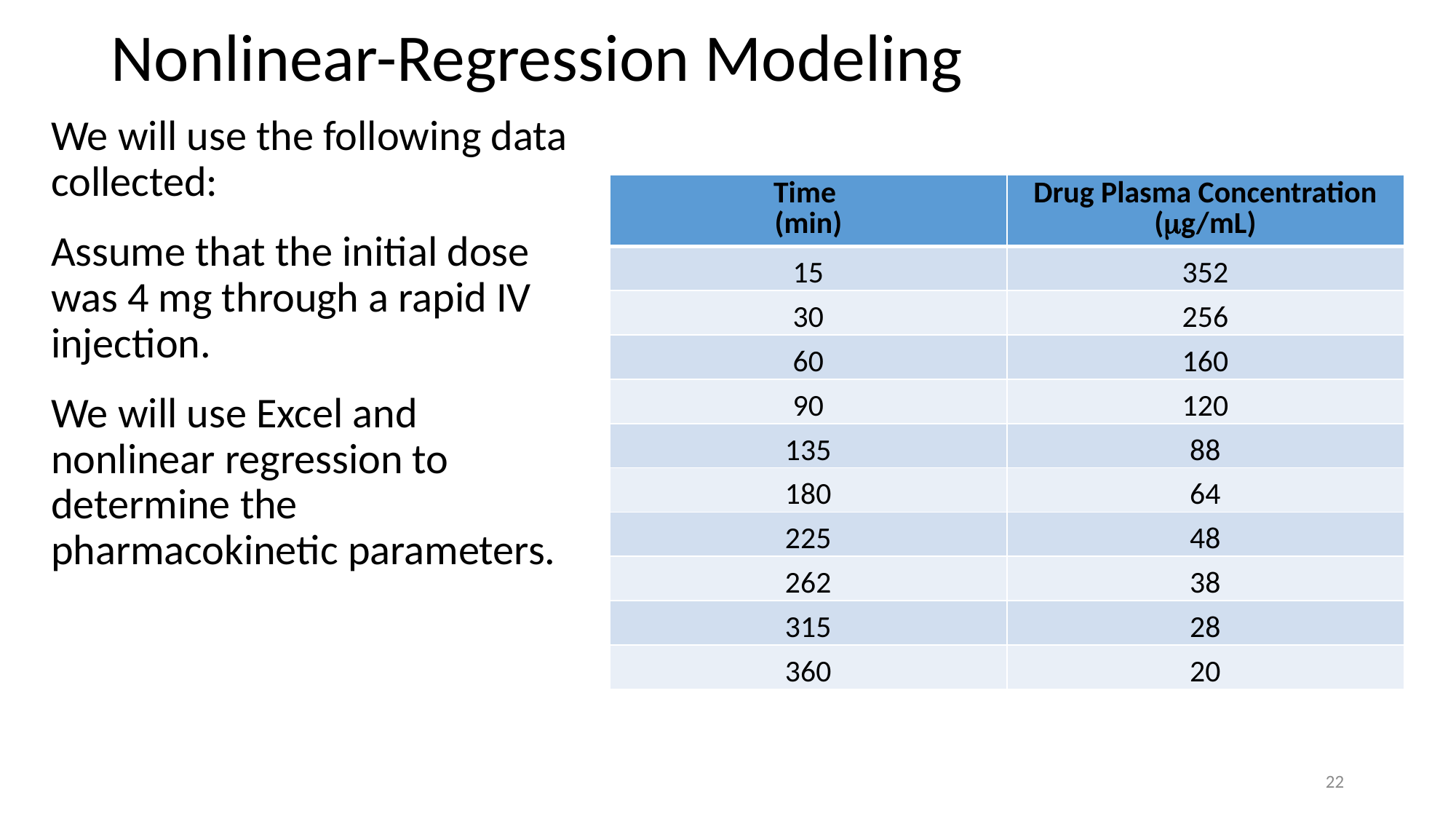

# Nonlinear-Regression Modeling
We will use the following data collected:
Assume that the initial dose was 4 mg through a rapid IV injection.
We will use Excel and nonlinear regression to determine the pharmacokinetic parameters.

| Time (min) | Drug Plasma Concentration (μg/mL) |
| --- | --- |
| 15 | 352 |
| 30 | 256 |
| 60 | 160 |
| 90 | 120 |
| 135 | 88 |
| 180 | 64 |
| 225 | 48 |
| 262 | 38 |
| 315 | 28 |
| 360 | 20 |
22